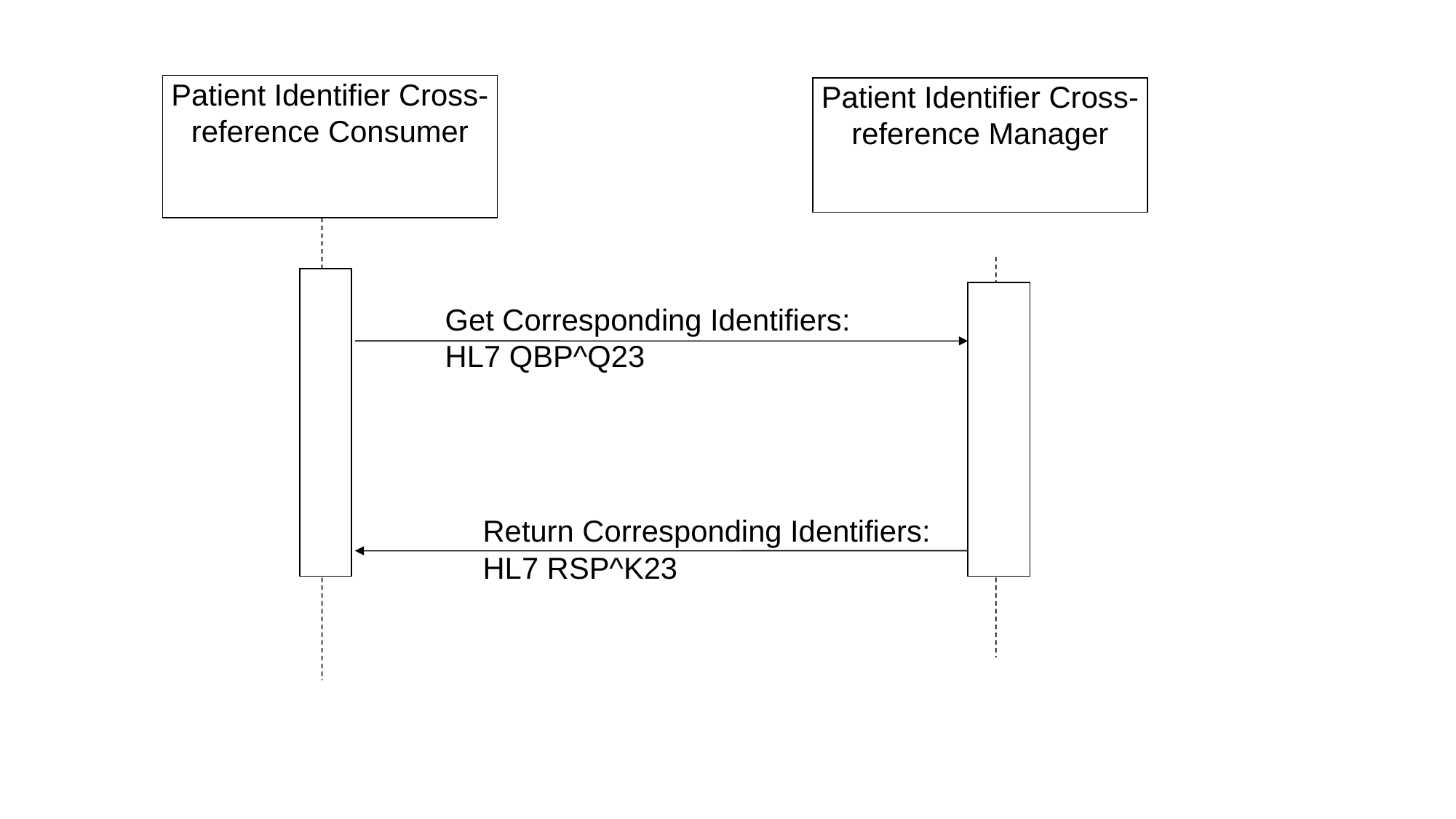

Patient Identifier Cross-reference Consumer
Patient Identifier Cross-reference Manager

Get Corresponding Identifiers: HL7 QBP^Q23

Return Corresponding Identifiers: HL7 RSP^K23